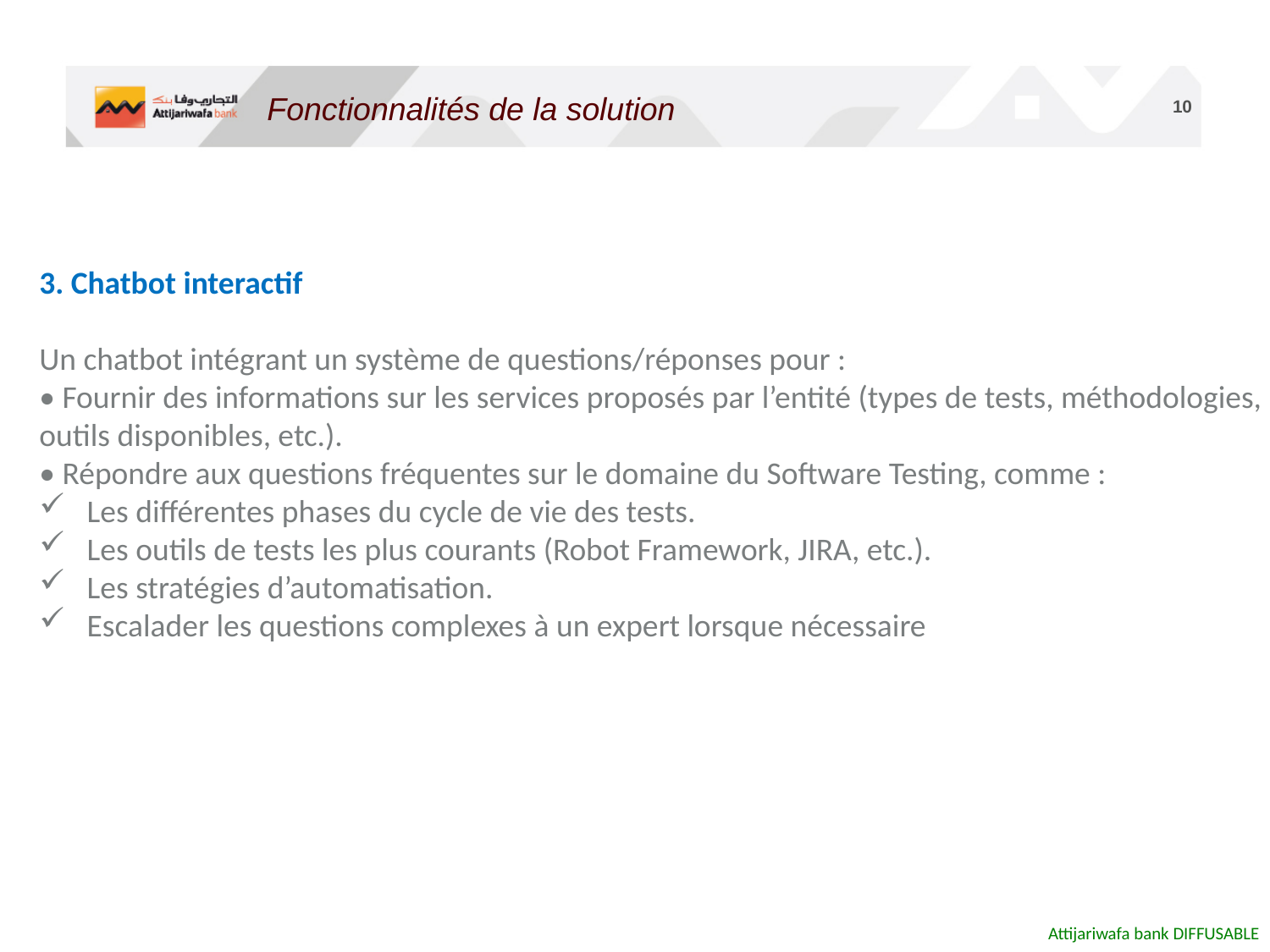

Fonctionnalités de la solution
3. Chatbot interactif

Un chatbot intégrant un système de questions/réponses pour :
• Fournir des informations sur les services proposés par l’entité (types de tests, méthodologies, outils disponibles, etc.).
• Répondre aux questions fréquentes sur le domaine du Software Testing, comme :
Les différentes phases du cycle de vie des tests.
Les outils de tests les plus courants (Robot Framework, JIRA, etc.).
Les stratégies d’automatisation.
Escalader les questions complexes à un expert lorsque nécessaire